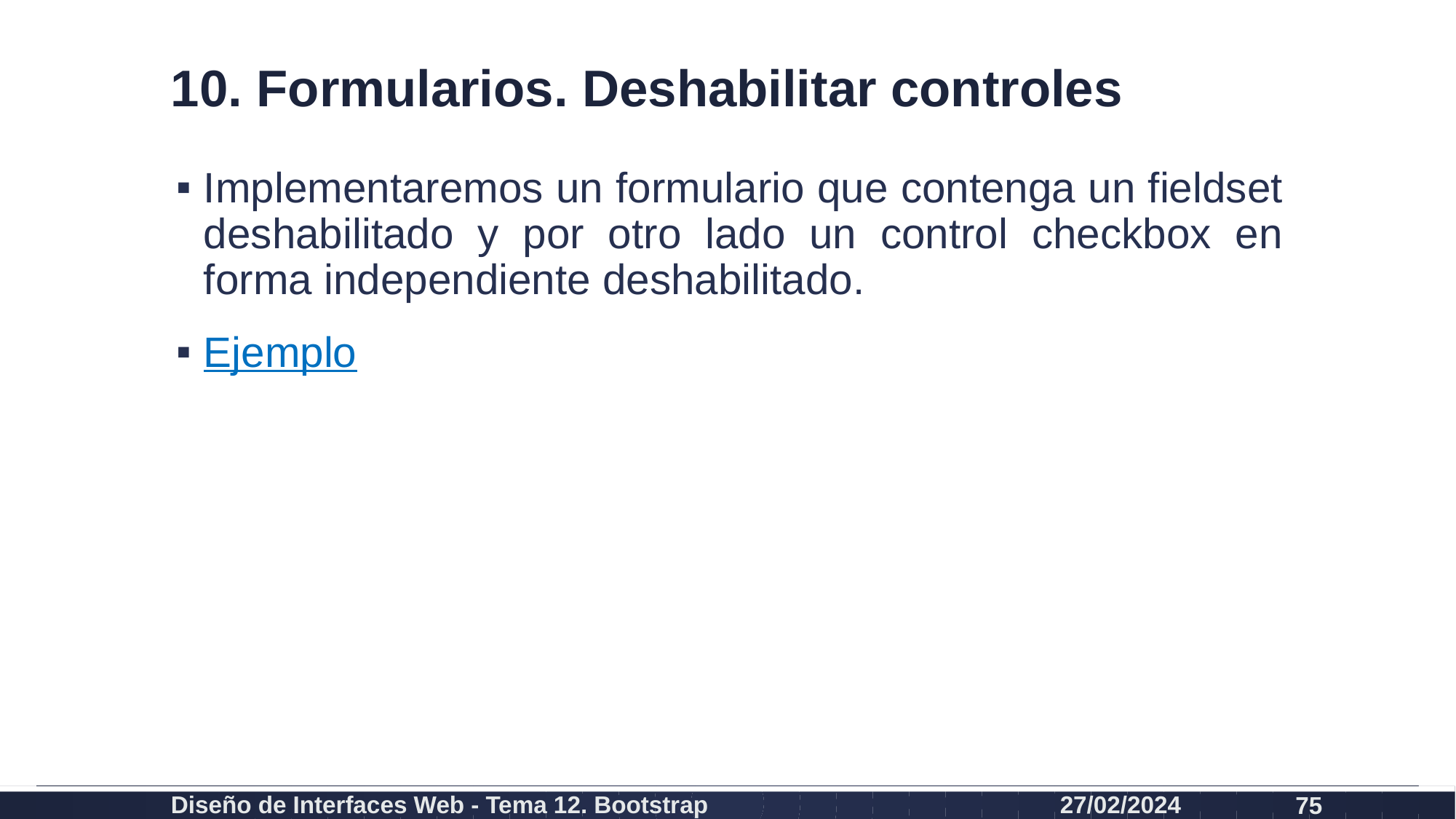

# 10. Formularios. Deshabilitar controles
Implementaremos un formulario que contenga un fieldset deshabilitado y por otro lado un control checkbox en forma independiente deshabilitado.
Ejemplo
Diseño de Interfaces Web - Tema 12. Bootstrap
27/02/2024
75